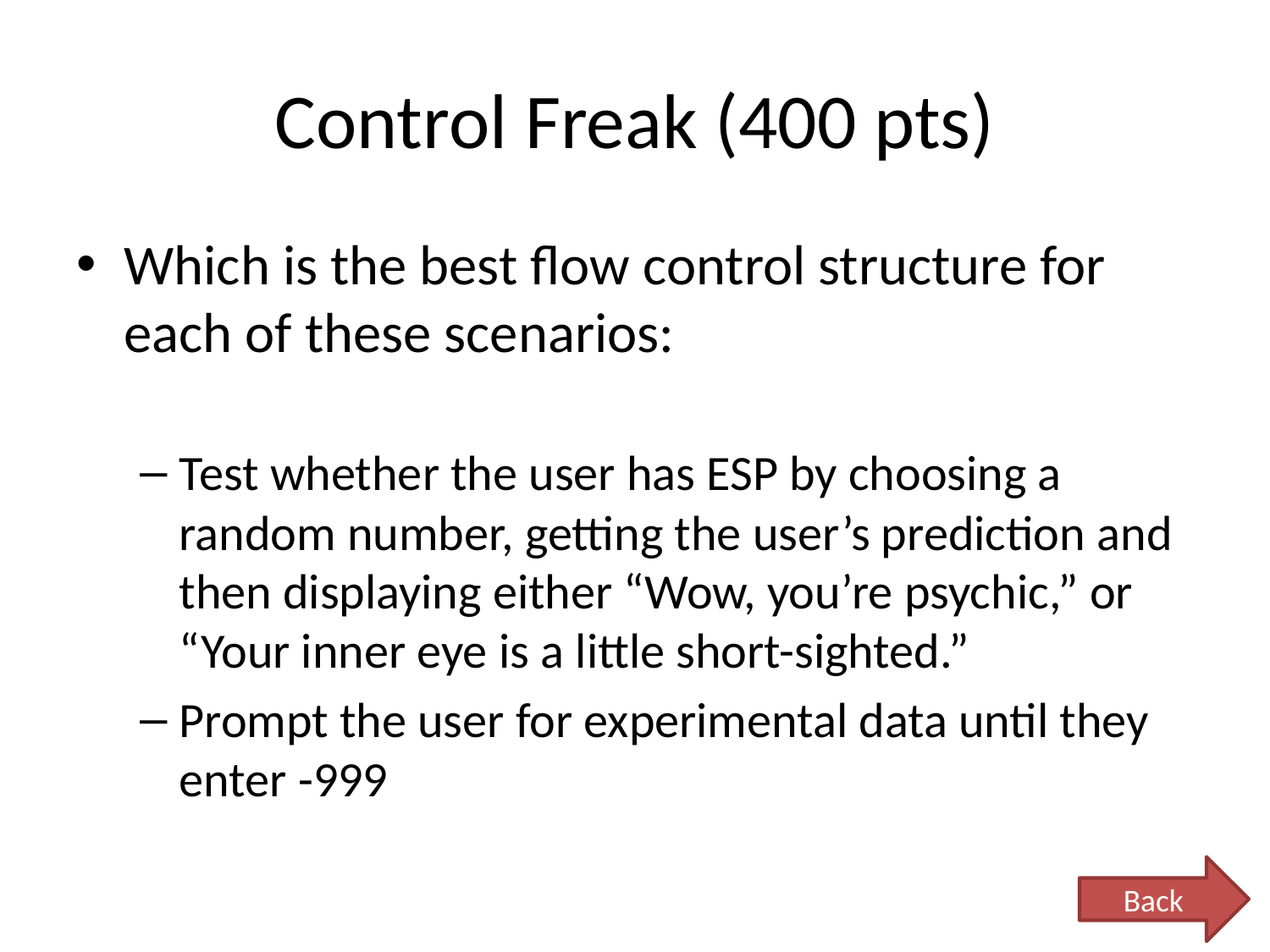

# Control Freak (400 pts)
Which is the best flow control structure for each of these scenarios:
Test whether the user has ESP by choosing a random number, getting the user’s prediction and then displaying either “Wow, you’re psychic,” or “Your inner eye is a little short-sighted.”
Prompt the user for experimental data until they enter -999
Back